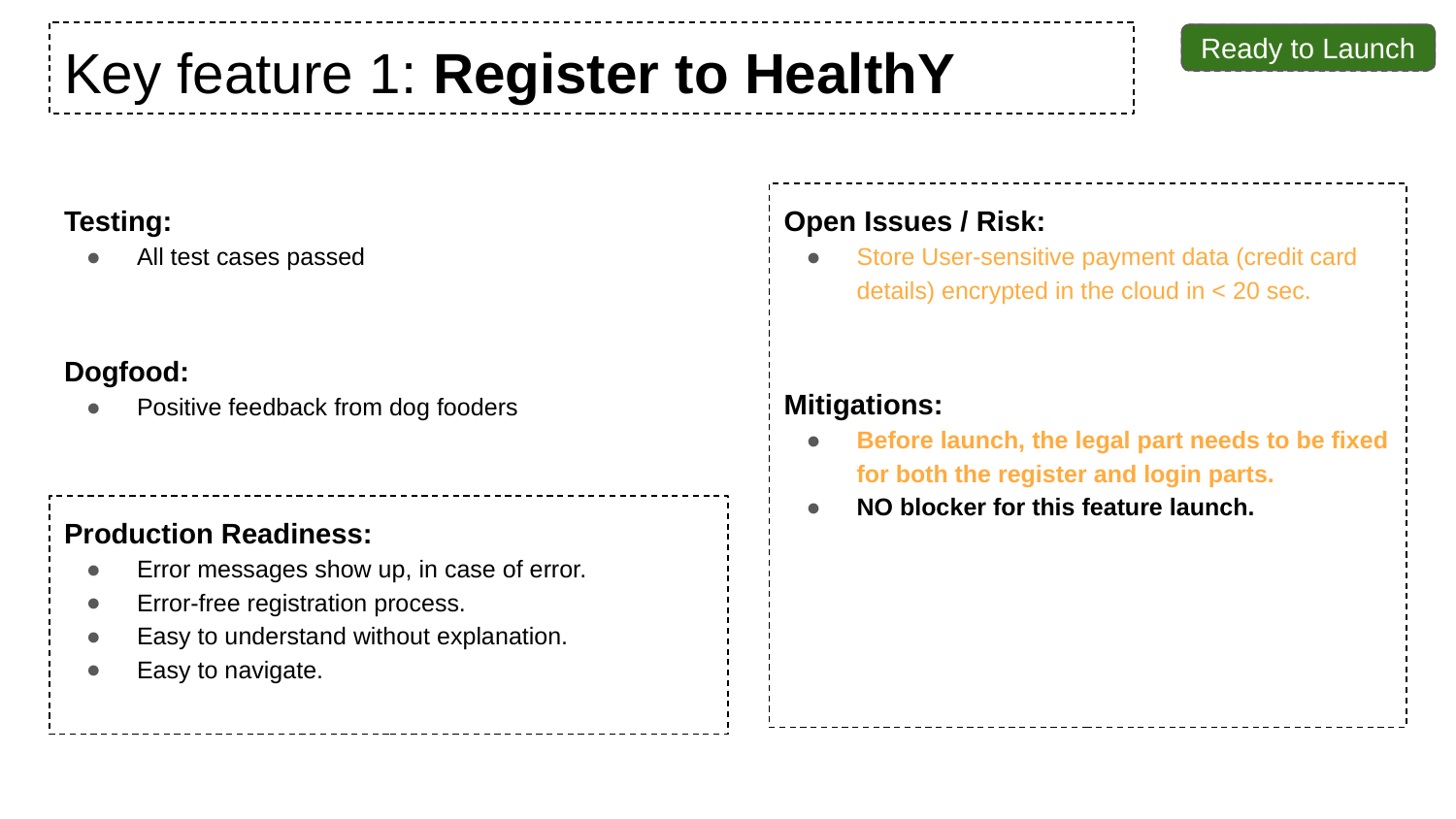

# Key feature 1: Register to HealthY
Ready to Launch
Status
Testing:
All test cases passed

Dogfood:
Positive feedback from dog fooders

Open Issues / Risk:
Store User-sensitive payment data (credit card details) encrypted in the cloud in < 20 sec.

Mitigations:
Before launch, the legal part needs to be fixed for both the register and login parts.
NO blocker for this feature launch.

Production Readiness:
Error messages show up, in case of error.
Error-free registration process.
Easy to understand without explanation.
Easy to navigate.